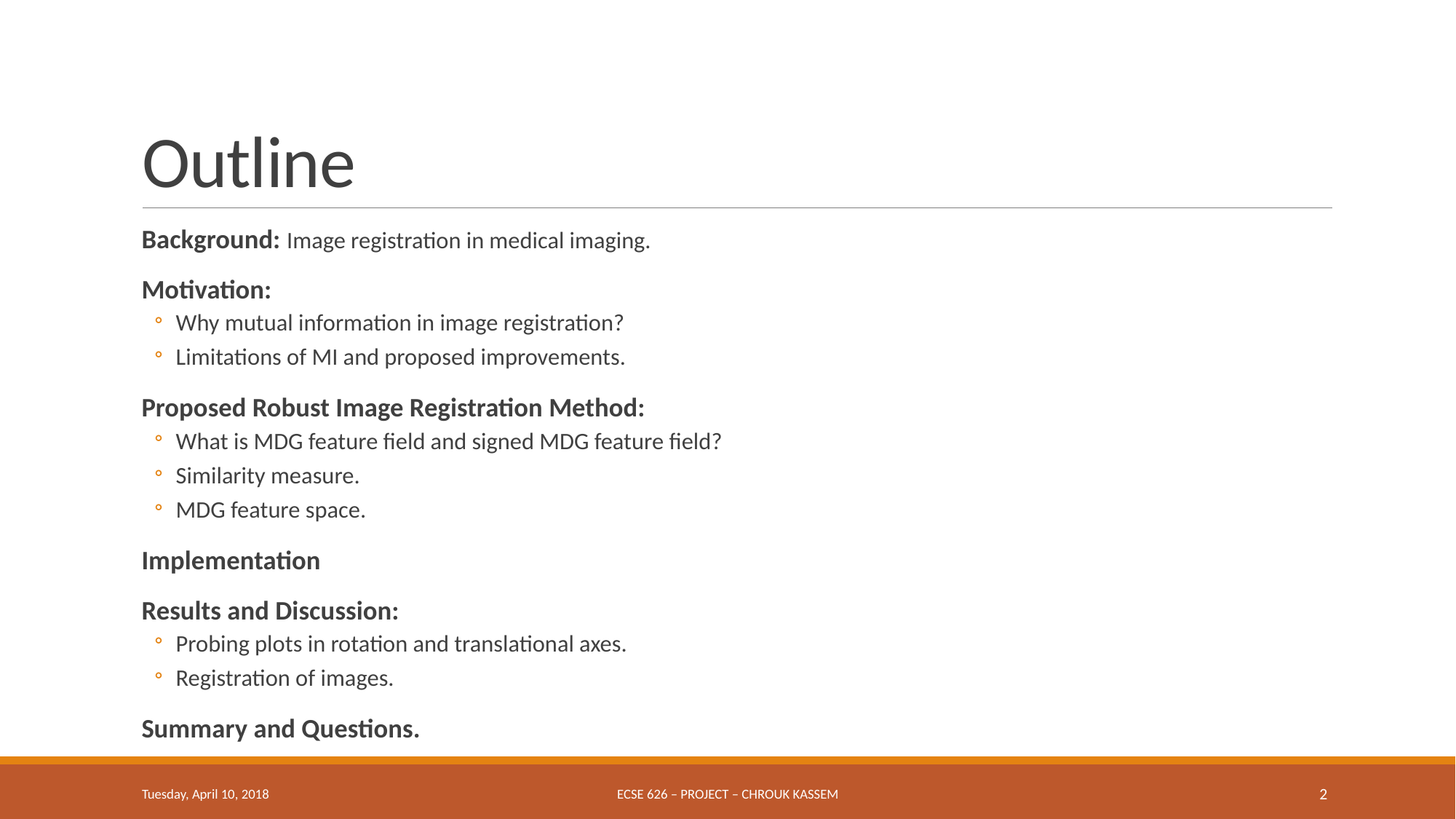

# Outline
Background: Image registration in medical imaging.
Motivation:
Why mutual information in image registration?
Limitations of MI and proposed improvements.
Proposed Robust Image Registration Method:
What is MDG feature field and signed MDG feature field?
Similarity measure.
MDG feature space.
Implementation
Results and Discussion:
Probing plots in rotation and translational axes.
Registration of images.
Summary and Questions.
Tuesday, April 10, 2018
ECSE 626 – Project – Chrouk Kassem
2